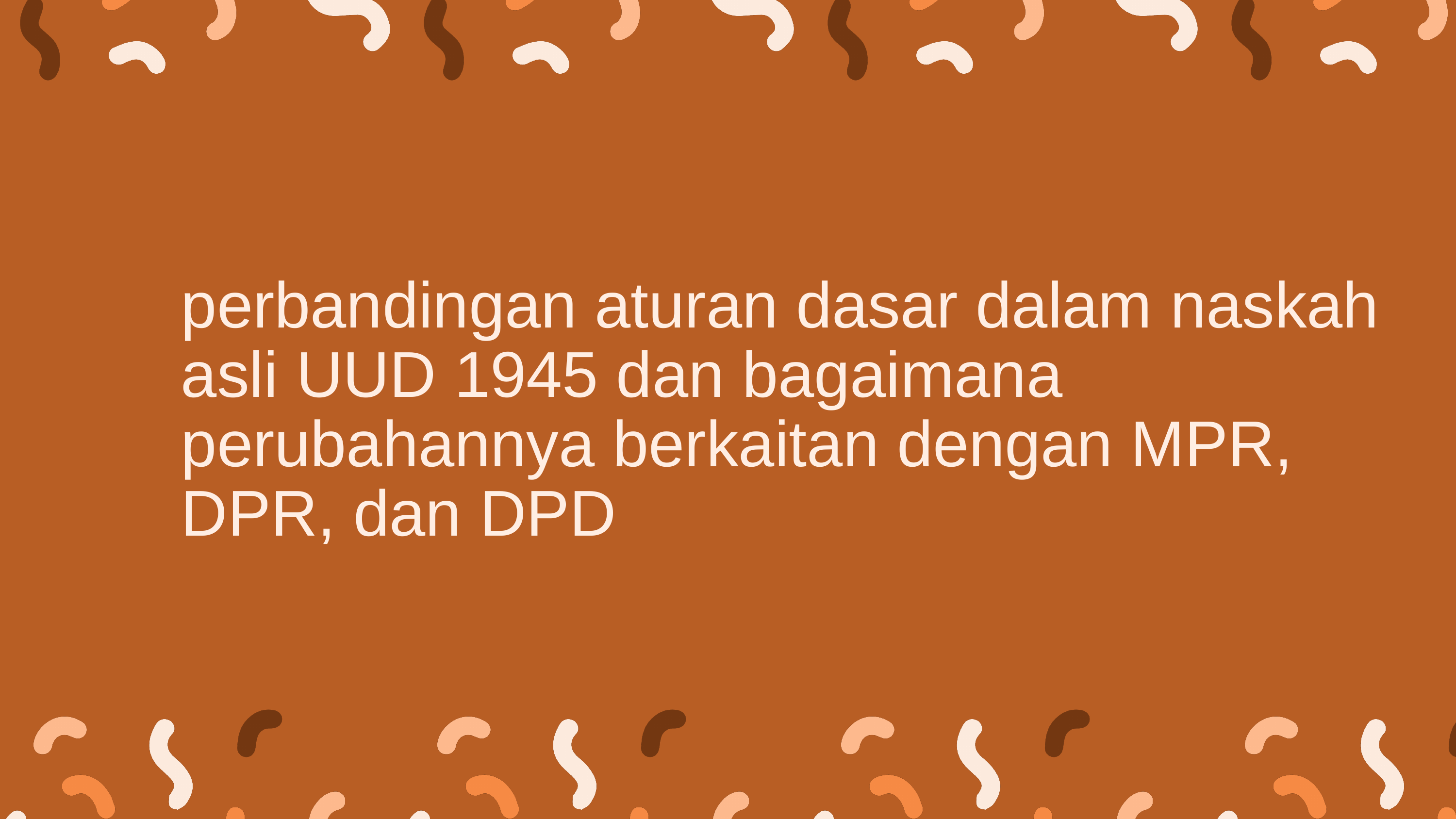

perbandingan aturan dasar dalam naskah asli UUD 1945 dan bagaimana perubahannya berkaitan dengan MPR, DPR, dan DPD